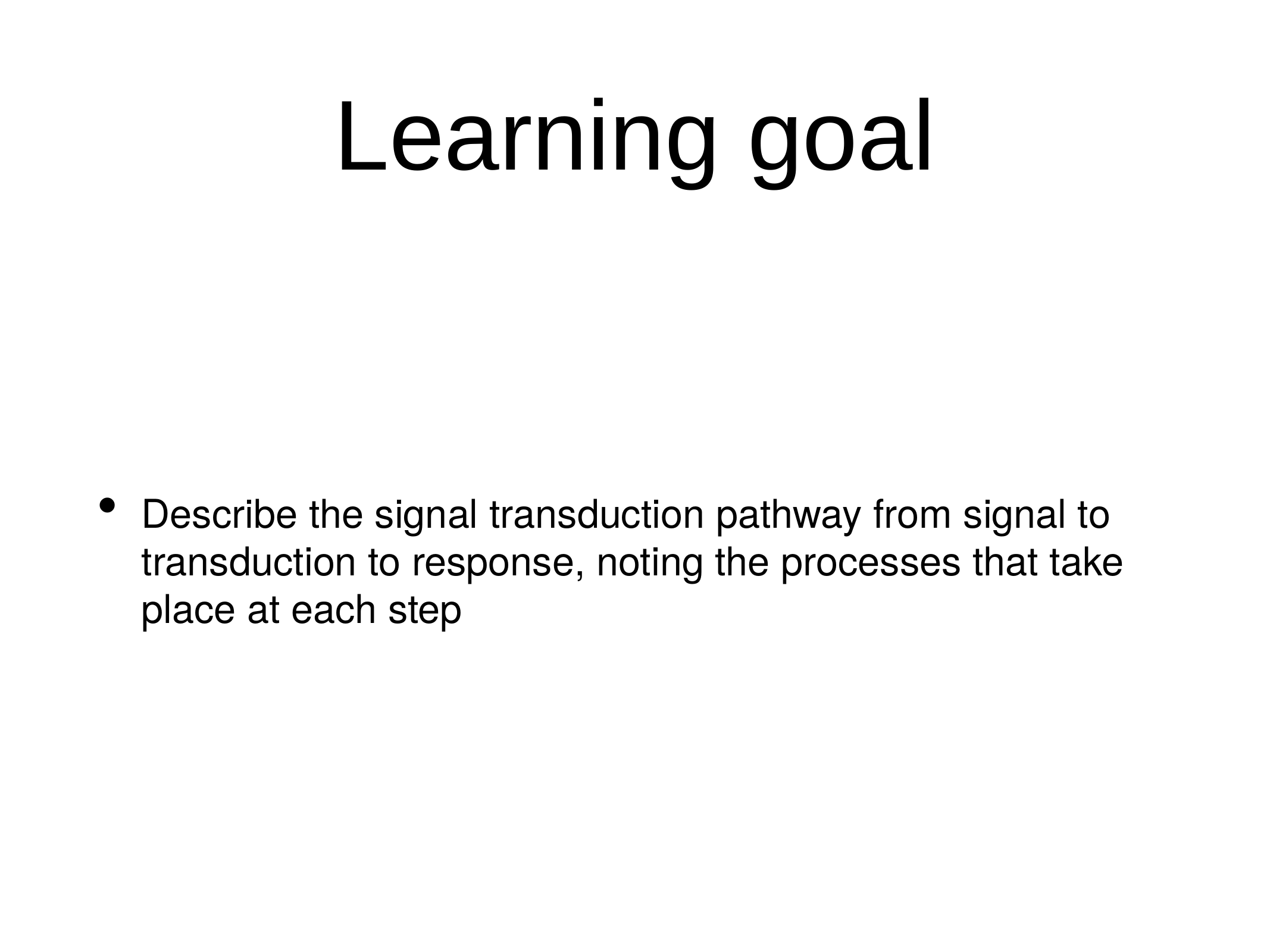

# Learning goal
Describe the signal transduction pathway from signal to transduction to response, noting the processes that take place at each step